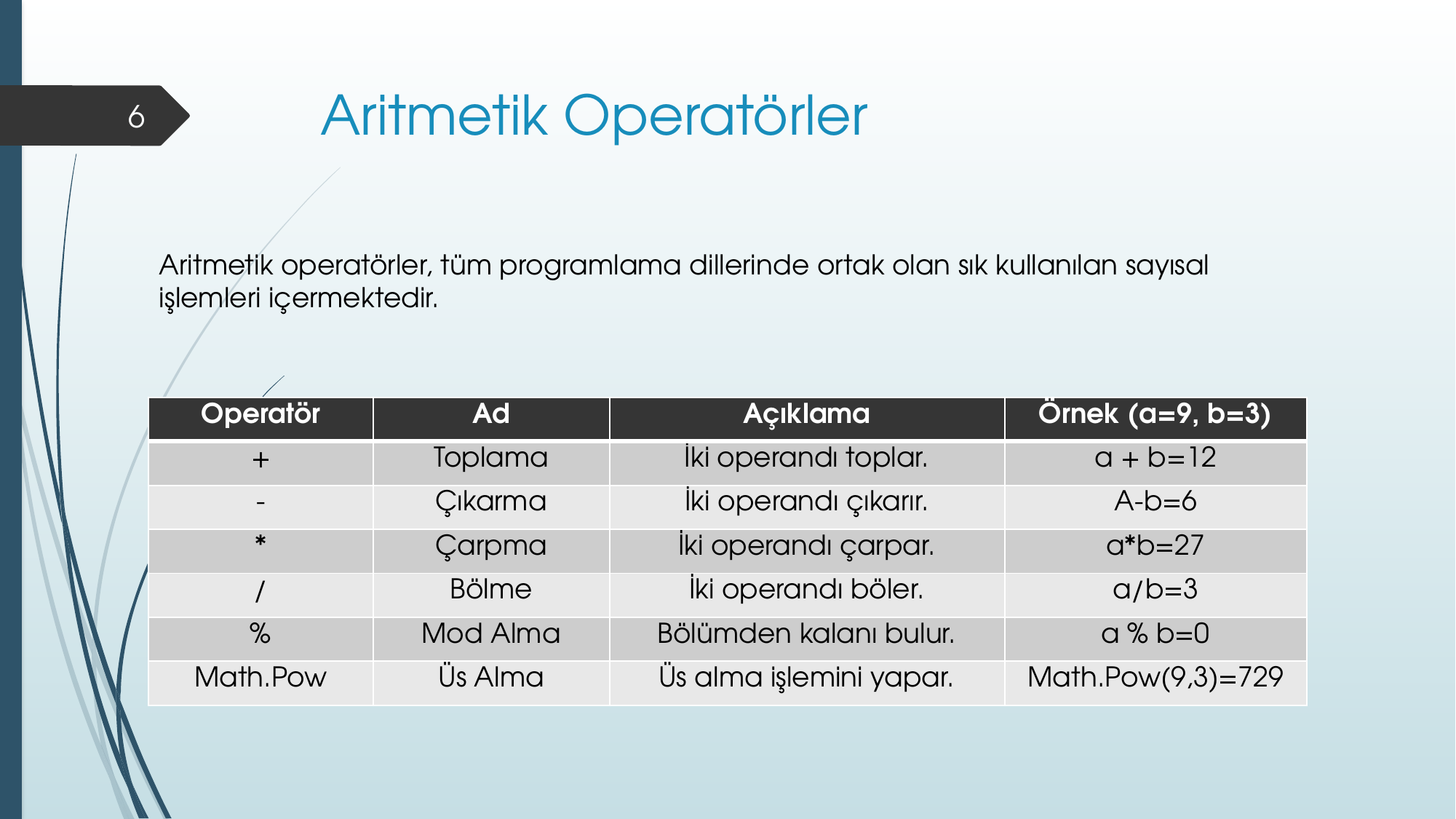

# Aritmetik Operatörler
6
Aritmetik operatörler, tüm programlama dillerinde ortak olan sık kullanılan sayısal işlemleri içermektedir.
| Operatör | Ad | Açıklama | Örnek (a=9, b=3) |
| --- | --- | --- | --- |
| + | Toplama | İki operandı toplar. | a + b=12 |
| - | Çıkarma | İki operandı çıkarır. | A-b=6 |
| \* | Çarpma | İki operandı çarpar. | a\*b=27 |
| / | Bölme | İki operandı böler. | a/b=3 |
| % | Mod Alma | Bölümden kalanı bulur. | a % b=0 |
| Math.Pow | Üs Alma | Üs alma işlemini yapar. | Math.Pow(9,3)=729 |